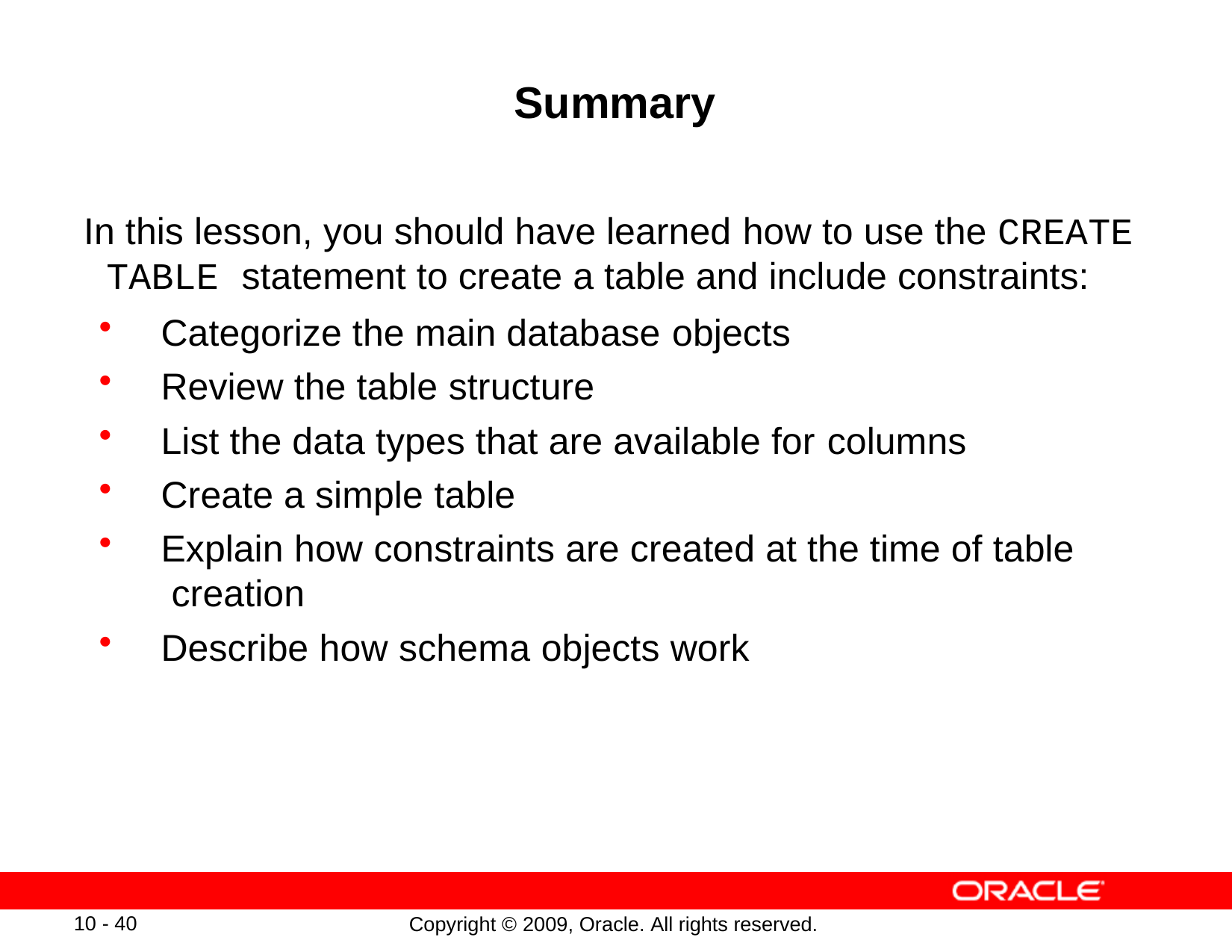

# Summary
In this lesson, you should have learned how to use the CREATE  TABLE statement to create a table and include constraints:
Categorize the main database objects
Review the table structure
List the data types that are available for columns
Create a simple table
Explain how constraints are created at the time of table  creation
Describe how schema objects work
10 - 40
Copyright © 2009, Oracle. All rights reserved.